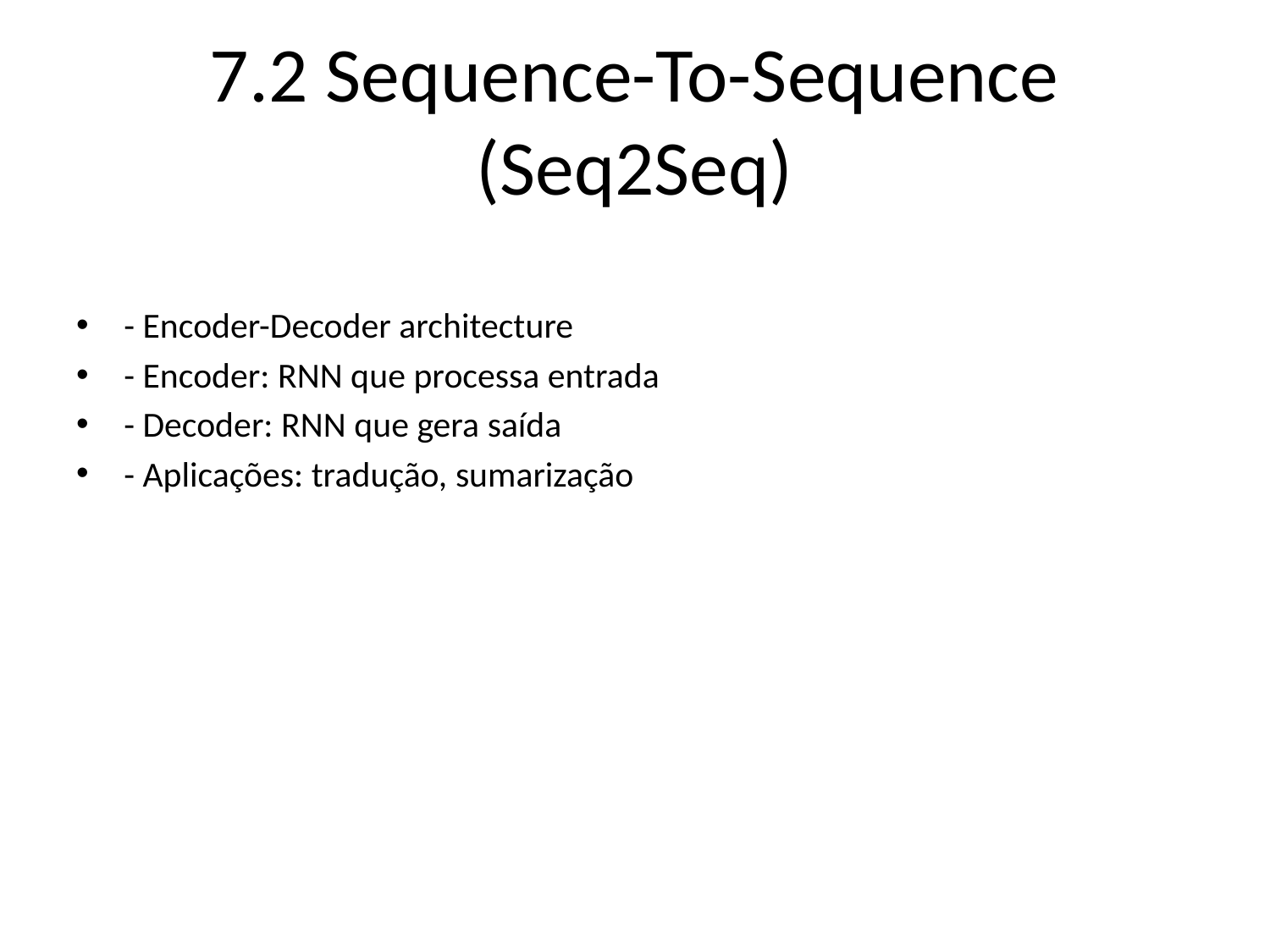

# 7.2 Sequence-To-Sequence (Seq2Seq)

- Encoder-Decoder architecture
- Encoder: RNN que processa entrada
- Decoder: RNN que gera saída
- Aplicações: tradução, sumarização